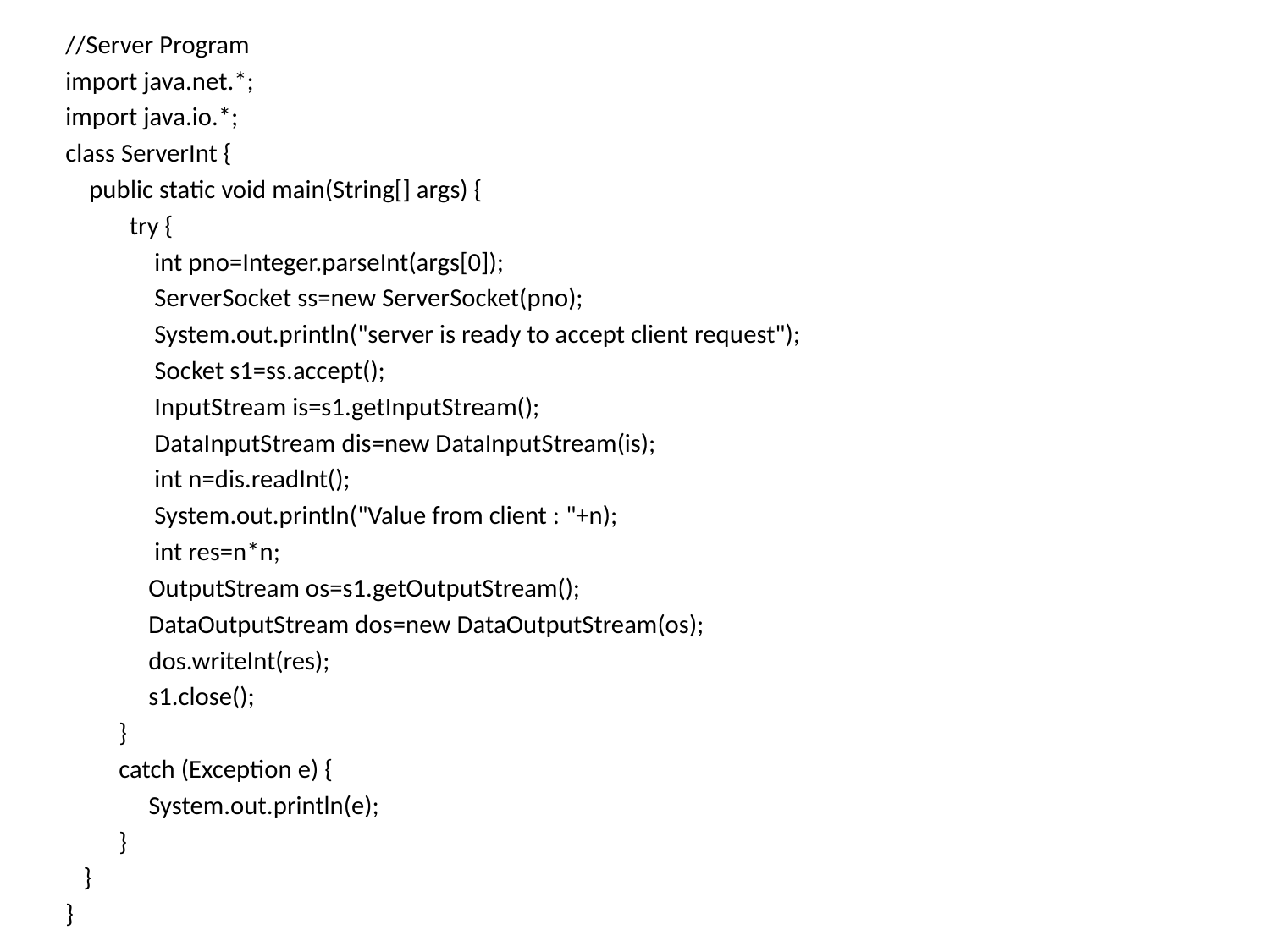

//Server Program
import java.net.*;
import java.io.*;
class ServerInt {
    public static void main(String[] args) {
  	   try {
               int pno=Integer.parseInt(args[0]);
               ServerSocket ss=new ServerSocket(pno);
               System.out.println("server is ready to accept client request");
               Socket s1=ss.accept();
               InputStream is=s1.getInputStream();
               DataInputStream dis=new DataInputStream(is);
               int n=dis.readInt();
               System.out.println("Value from client : "+n);
               int res=n*n;
              OutputStream os=s1.getOutputStream();
              DataOutputStream dos=new DataOutputStream(os);
              dos.writeInt(res);
              s1.close();
         }
         catch (Exception e) {
              System.out.println(e);
         }
   }
}